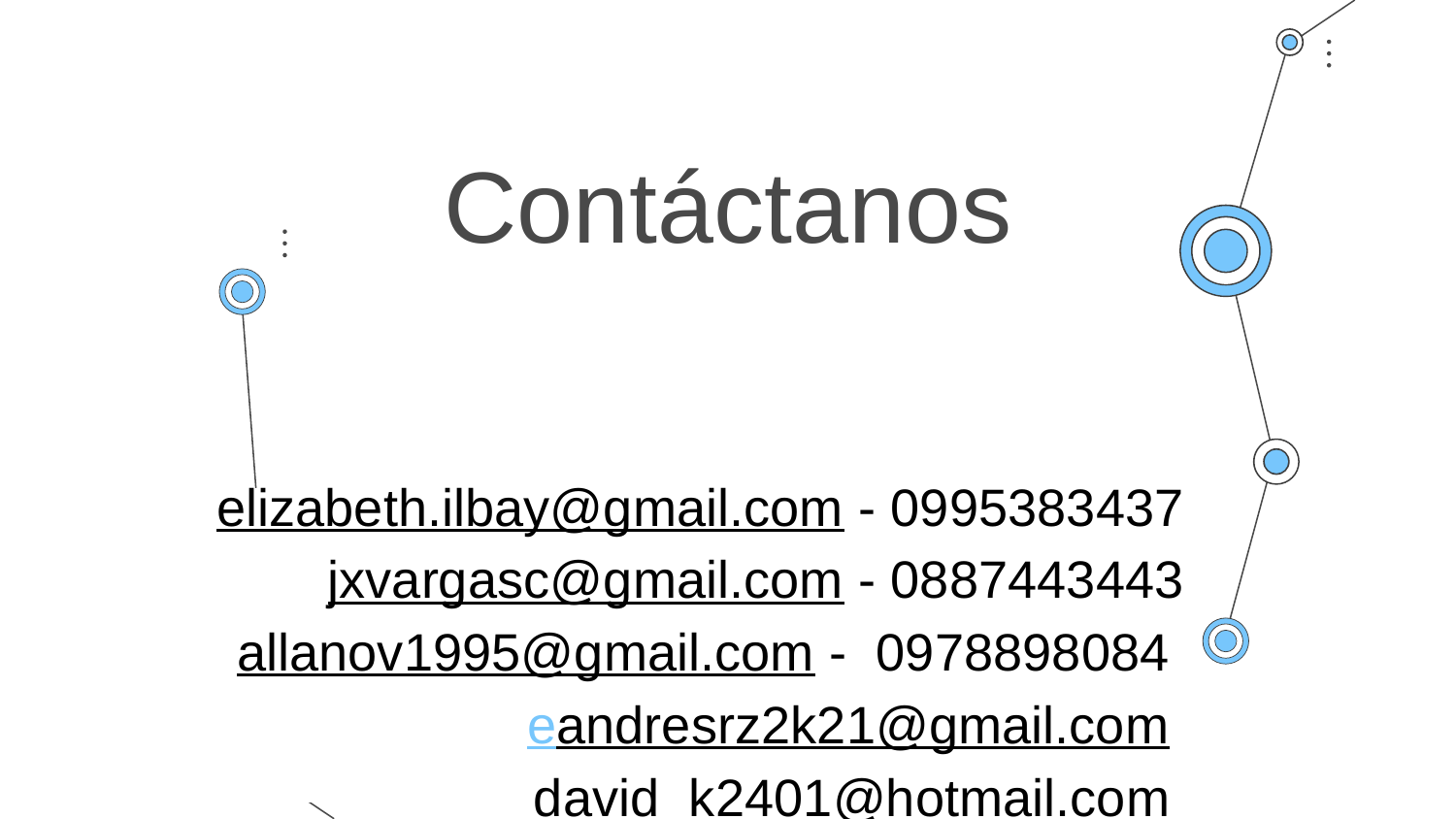

# Contáctanos
elizabeth.ilbay@gmail.com - 0995383437
jxvargasc@gmail.com - 0887443443
allanov1995@gmail.com -  0978898084
eandresrz2k21@gmail.com
david_k2401@hotmail.com